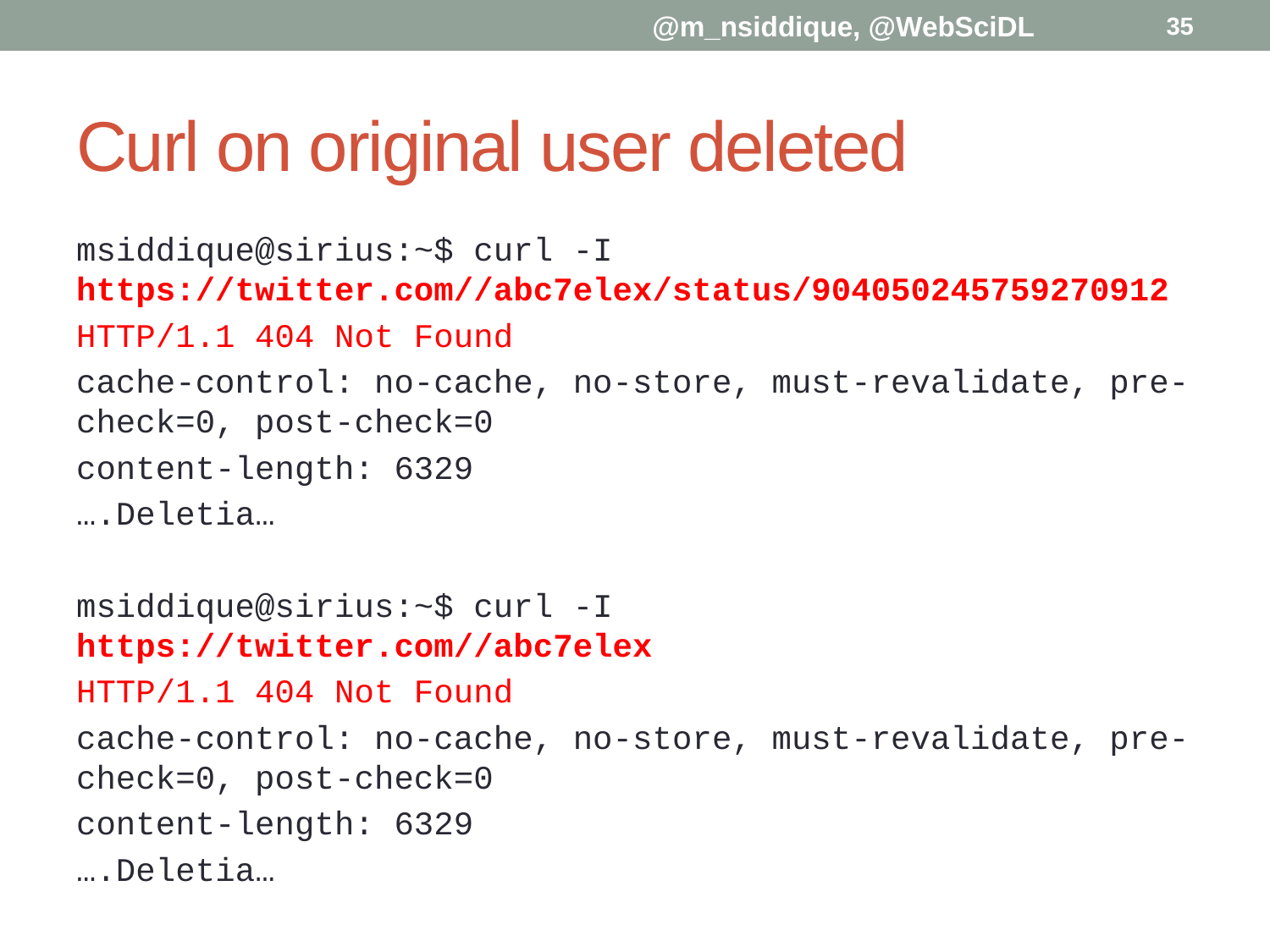

@m_nsiddique, @WebSciDL

35
# Curl on original user deleted
msiddique@sirius:~$ curl -I https://twitter.com//abc7elex/status/904050245759270912
HTTP/1.1 404 Not Found
cache-control: no-cache, no-store, must-revalidate, pre-check=0, post-check=0
content-length: 6329
….Deletia…

msiddique@sirius:~$ curl -I https://twitter.com//abc7elex
HTTP/1.1 404 Not Found
cache-control: no-cache, no-store, must-revalidate, pre-check=0, post-check=0
content-length: 6329
….Deletia…